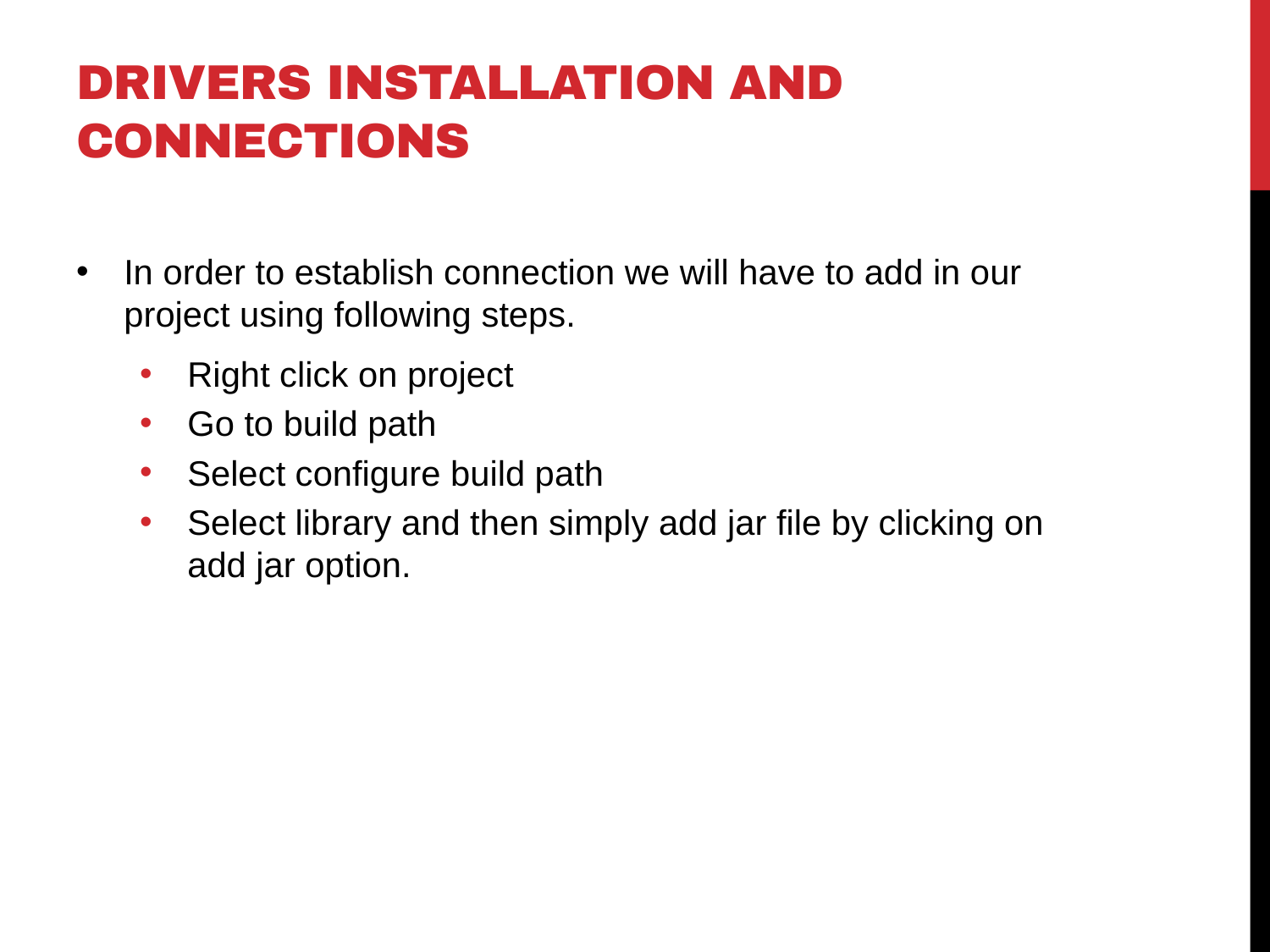

# Drivers Installation and connections
In order to establish connection we will have to add in our project using following steps.
Right click on project
Go to build path
Select configure build path
Select library and then simply add jar file by clicking on add jar option.